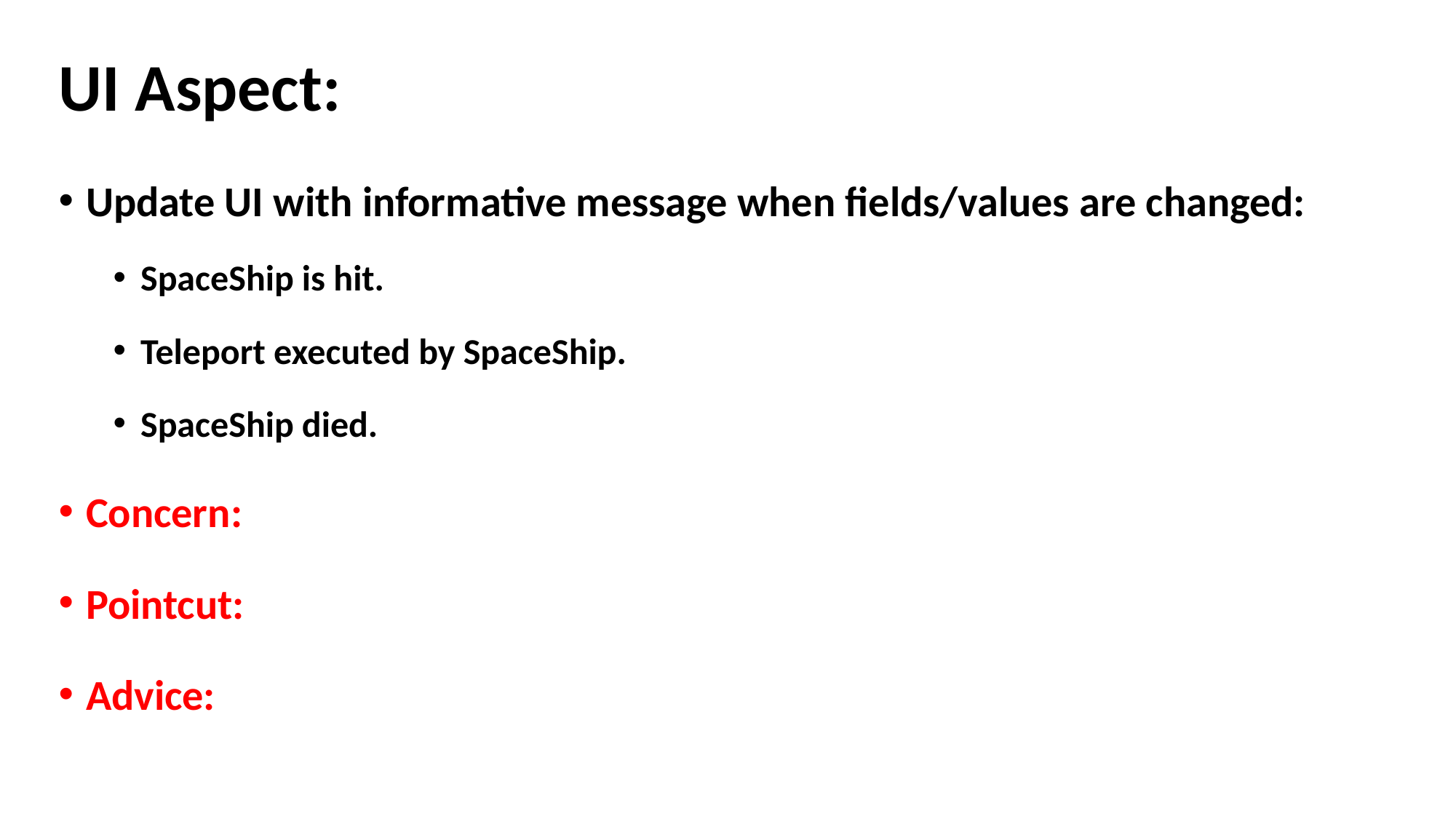

# UI Aspect:
Update UI with informative message when fields/values are changed:
SpaceShip is hit.
Teleport executed by SpaceShip.
SpaceShip died.
Concern:
Pointcut:
Advice: